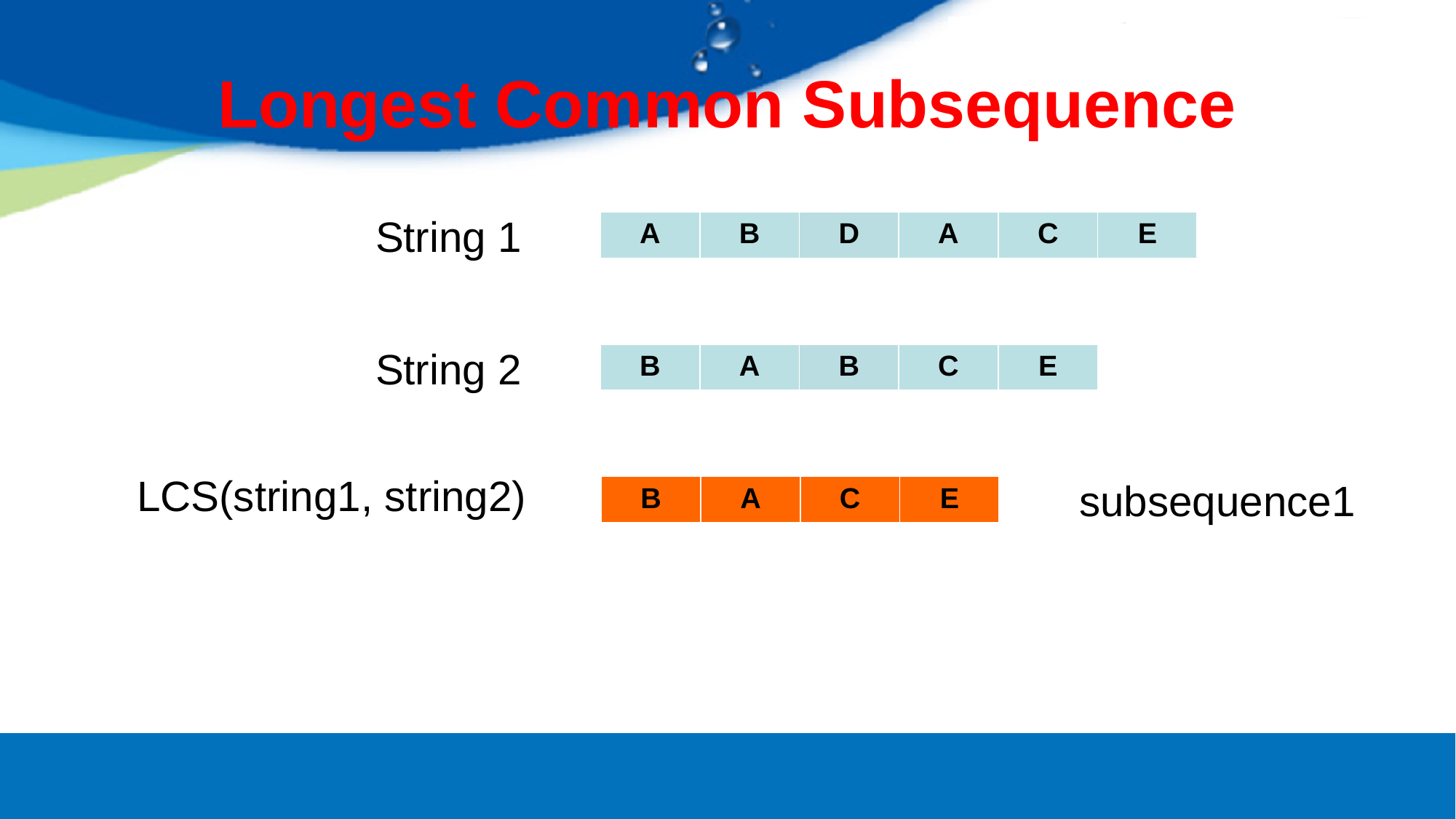

# Longest Common Subsequence
String 1
| A | B | D | A | C | E |
| --- | --- | --- | --- | --- | --- |
String 2
| B | A | B | C | E |
| --- | --- | --- | --- | --- |
LCS(string1, string2)
subsequence1
| B | A | C | E |
| --- | --- | --- | --- |